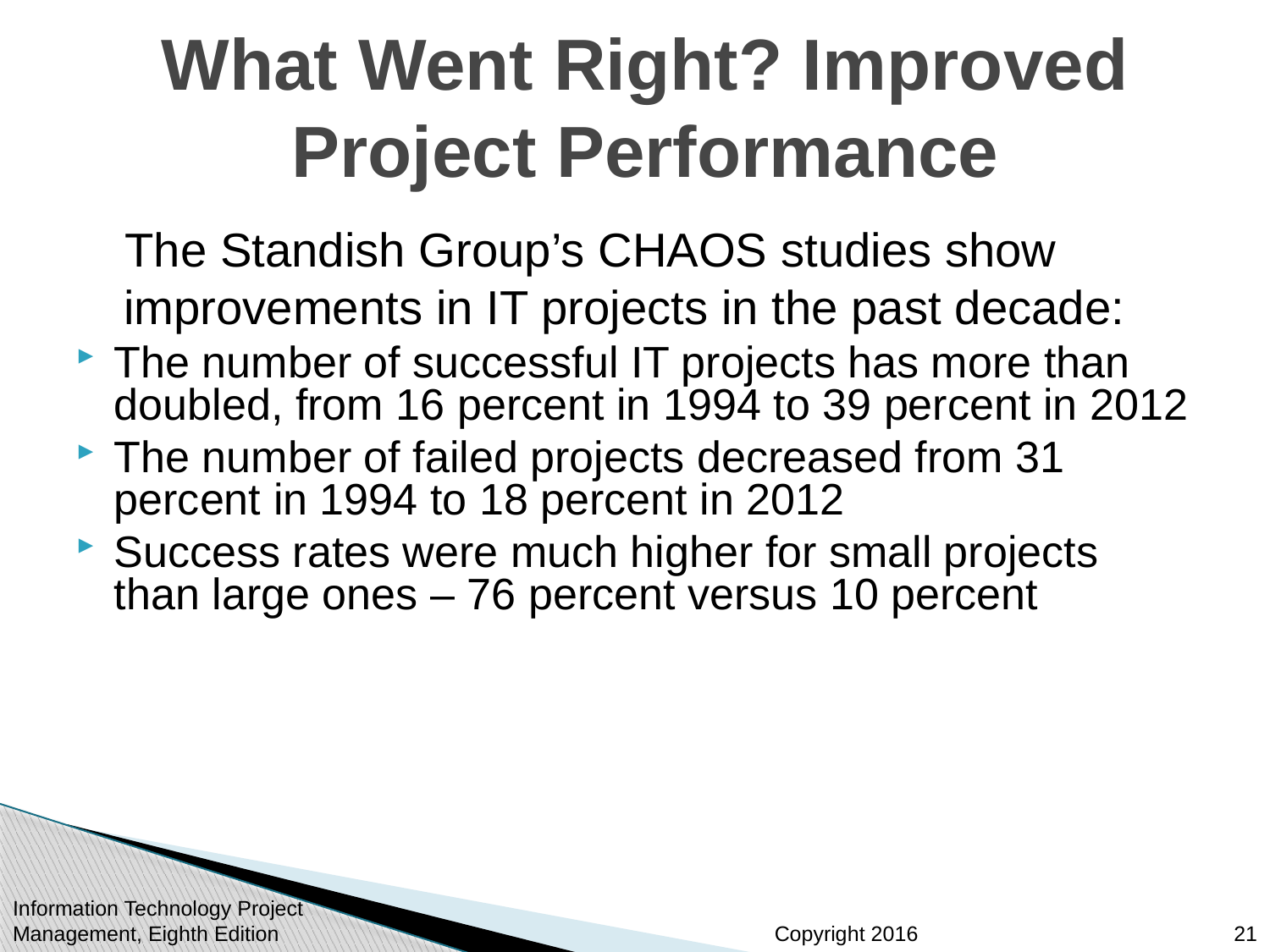

What Went Right? Improved Project Performance
    The Standish Group’s CHAOS studies show improvements in IT projects in the past decade:
The number of successful IT projects has more than doubled, from 16 percent in 1994 to 39 percent in 2012
The number of failed projects decreased from 31 percent in 1994 to 18 percent in 2012
Success rates were much higher for small projects than large ones – 76 percent versus 10 percent

Information Technology Project Management, Eighth Edition
21